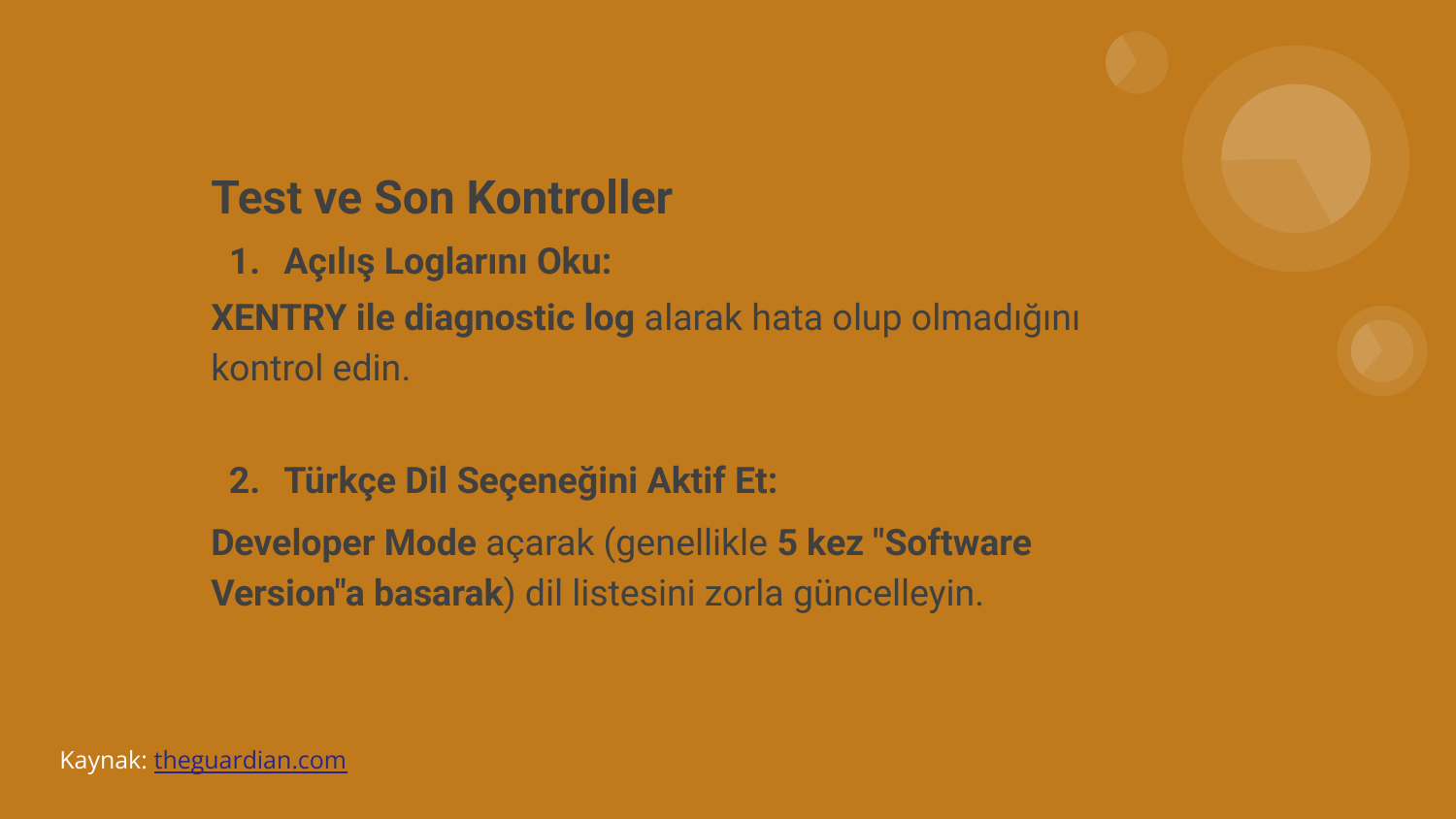

# Test ve Son Kontroller
Açılış Loglarını Oku:
XENTRY ile diagnostic log alarak hata olup olmadığını kontrol edin.

Türkçe Dil Seçeneğini Aktif Et:
Developer Mode açarak (genellikle 5 kez "Software Version"a basarak) dil listesini zorla güncelleyin.

İpucu

Kaynak: theguardian.com